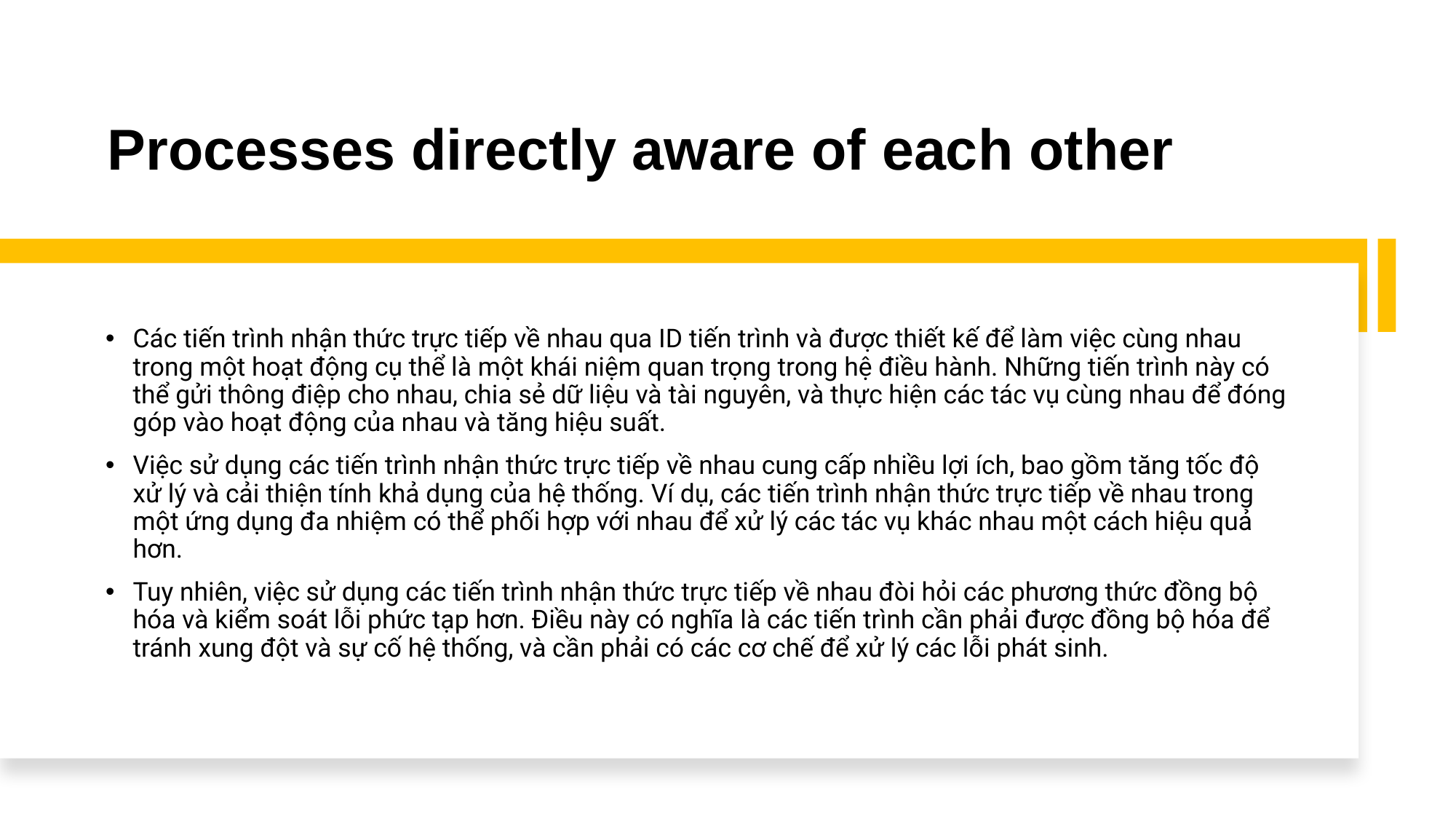

# Processes directly aware of each other

Các tiến trình nhận thức trực tiếp về nhau qua ID tiến trình và được thiết kế để làm việc cùng nhau trong một hoạt động cụ thể là một khái niệm quan trọng trong hệ điều hành. Những tiến trình này có thể gửi thông điệp cho nhau, chia sẻ dữ liệu và tài nguyên, và thực hiện các tác vụ cùng nhau để đóng góp vào hoạt động của nhau và tăng hiệu suất.
Việc sử dụng các tiến trình nhận thức trực tiếp về nhau cung cấp nhiều lợi ích, bao gồm tăng tốc độ xử lý và cải thiện tính khả dụng của hệ thống. Ví dụ, các tiến trình nhận thức trực tiếp về nhau trong một ứng dụng đa nhiệm có thể phối hợp với nhau để xử lý các tác vụ khác nhau một cách hiệu quả hơn.
Tuy nhiên, việc sử dụng các tiến trình nhận thức trực tiếp về nhau đòi hỏi các phương thức đồng bộ hóa và kiểm soát lỗi phức tạp hơn. Điều này có nghĩa là các tiến trình cần phải được đồng bộ hóa để tránh xung đột và sự cố hệ thống, và cần phải có các cơ chế để xử lý các lỗi phát sinh.